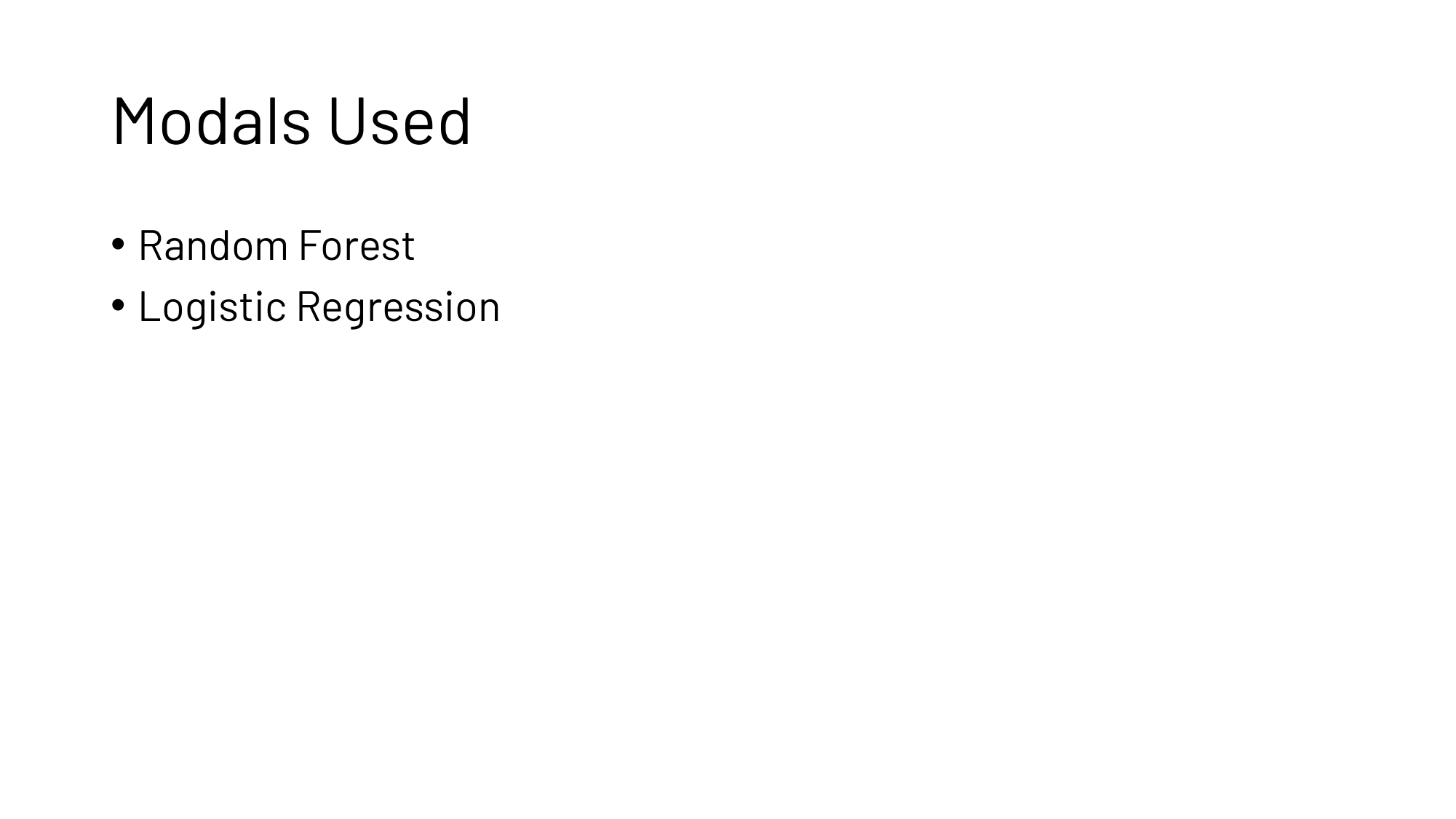

# Modals Used
Random Forest
Logistic Regression